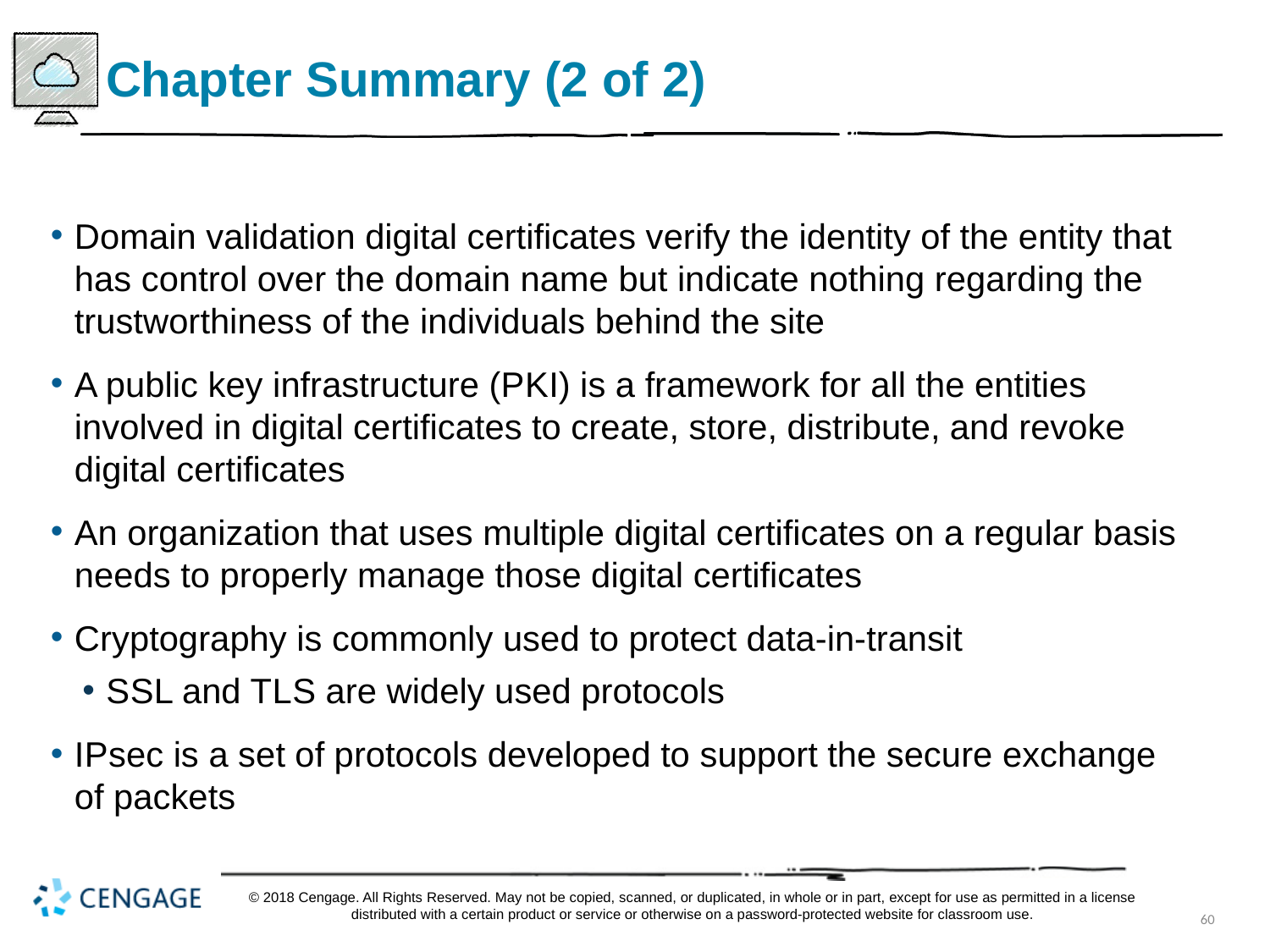

# Chapter Summary (2 of 2)
Domain validation digital certificates verify the identity of the entity that has control over the domain name but indicate nothing regarding the trustworthiness of the individuals behind the site
A public key infrastructure (P K I) is a framework for all the entities involved in digital certificates to create, store, distribute, and revoke digital certificates
An organization that uses multiple digital certificates on a regular basis needs to properly manage those digital certificates
Cryptography is commonly used to protect data-in-transit
S S L and T L S are widely used protocols
I P sec is a set of protocols developed to support the secure exchange of packets
© 2018 Cengage. All Rights Reserved. May not be copied, scanned, or duplicated, in whole or in part, except for use as permitted in a license distributed with a certain product or service or otherwise on a password-protected website for classroom use.